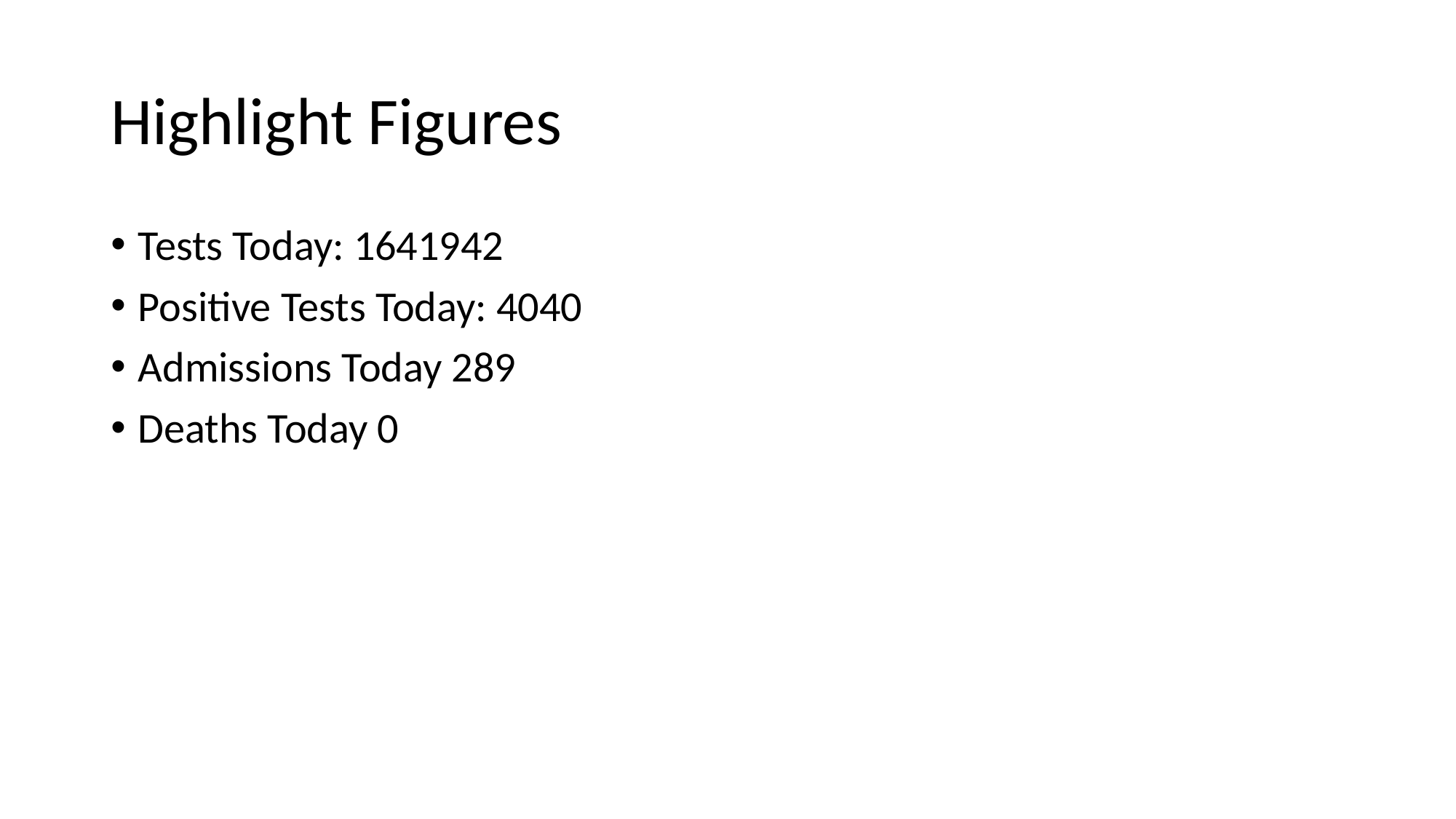

# Highlight Figures
Tests Today: 1641942
Positive Tests Today: 4040
Admissions Today 289
Deaths Today 0